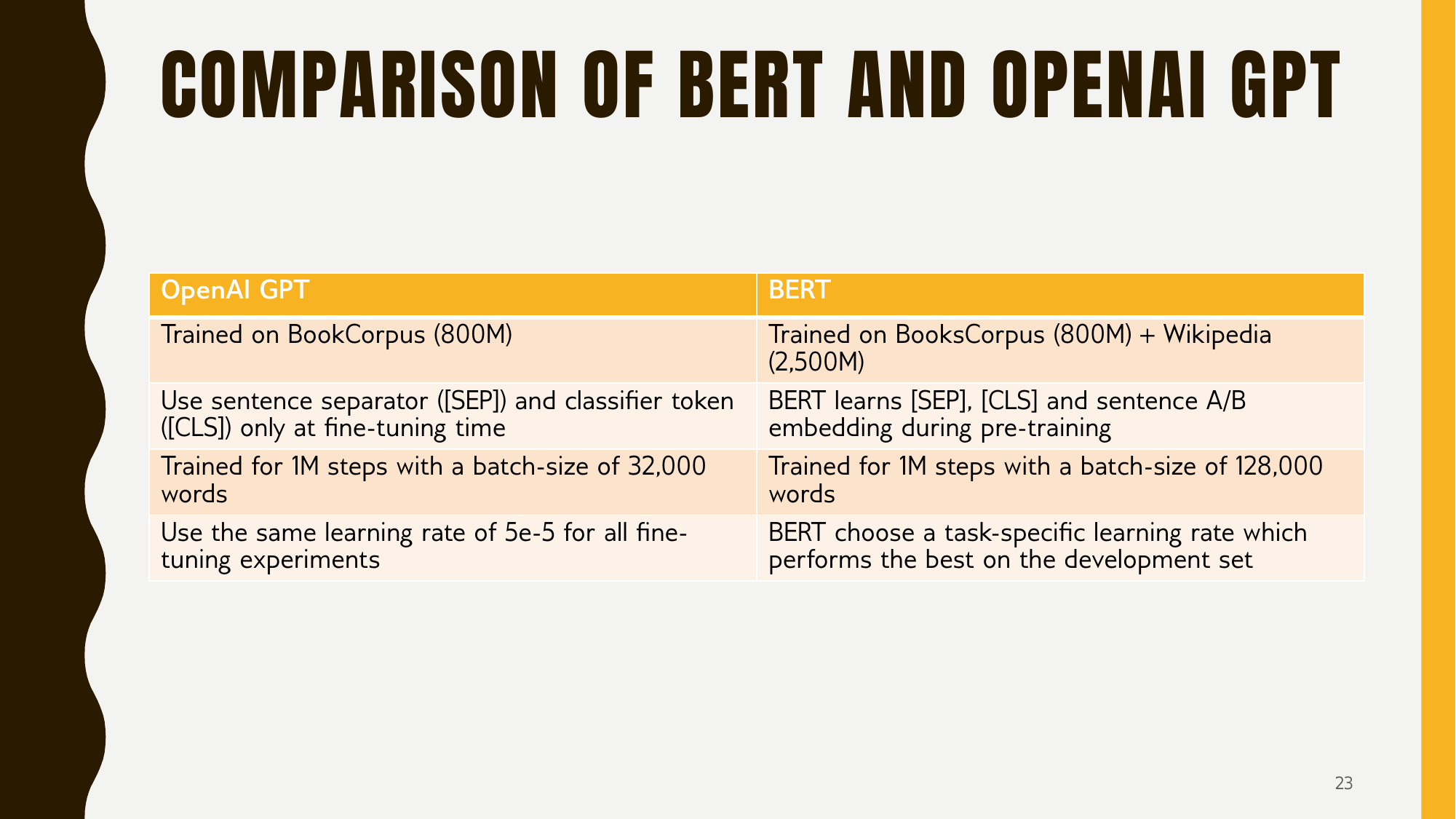

# Comparison of BERT and OpenAI GPT
| OpenAI GPT | BERT |
| --- | --- |
| Trained on BookCorpus (800M) | Trained on BooksCorpus (800M) + Wikipedia (2,500M) |
| Use sentence separator ([SEP]) and classifier token ([CLS]) only at fine-tuning time | BERT learns [SEP], [CLS] and sentence A/B embedding during pre-training |
| Trained for 1M steps with a batch-size of 32,000 words | Trained for 1M steps with a batch-size of 128,000 words |
| Use the same learning rate of 5e-5 for all fine-tuning experiments | BERT choose a task-specific learning rate which performs the best on the development set |
23